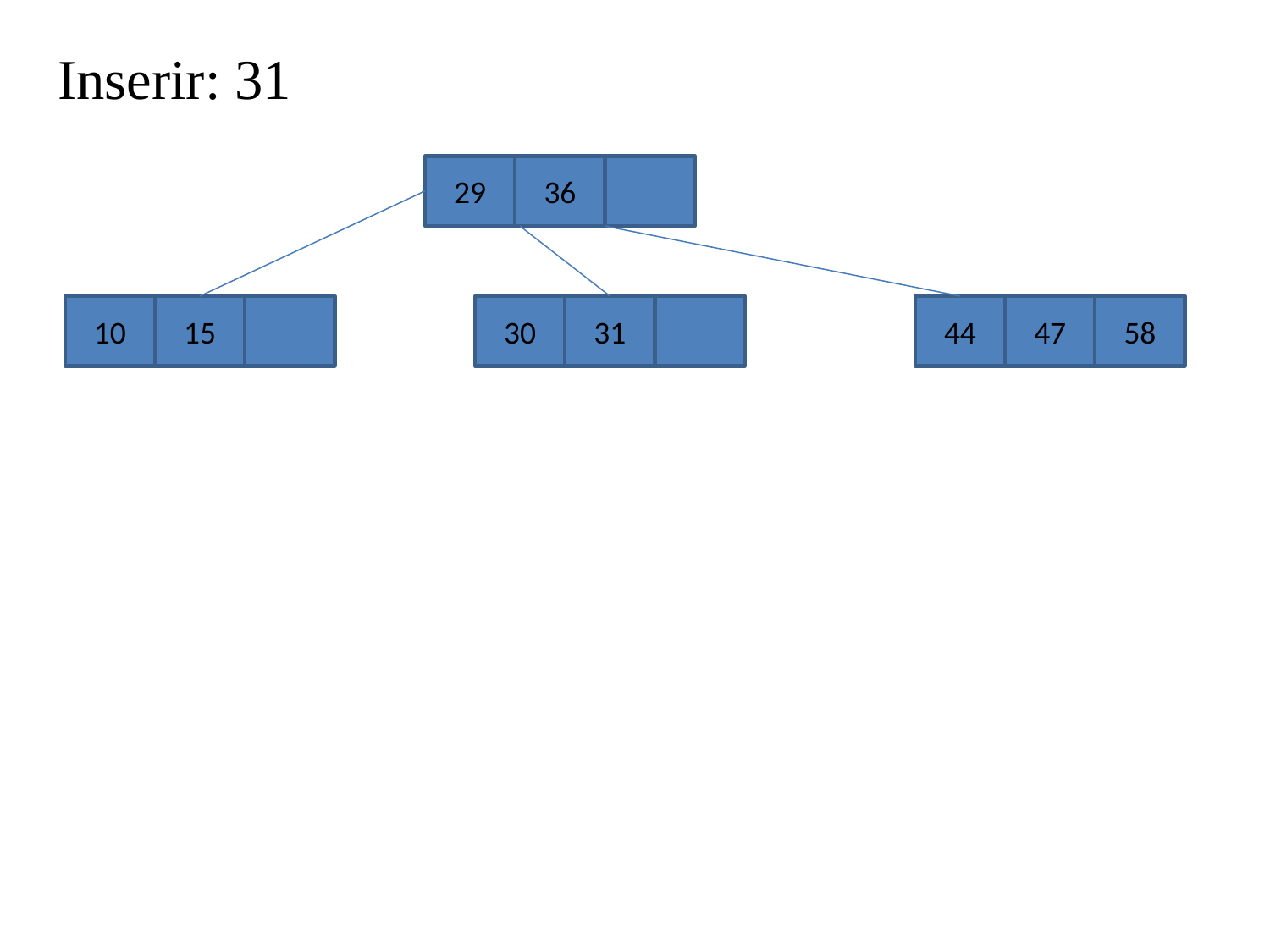

Inserir: 31
29
36

10
15

30
31

44
47
58